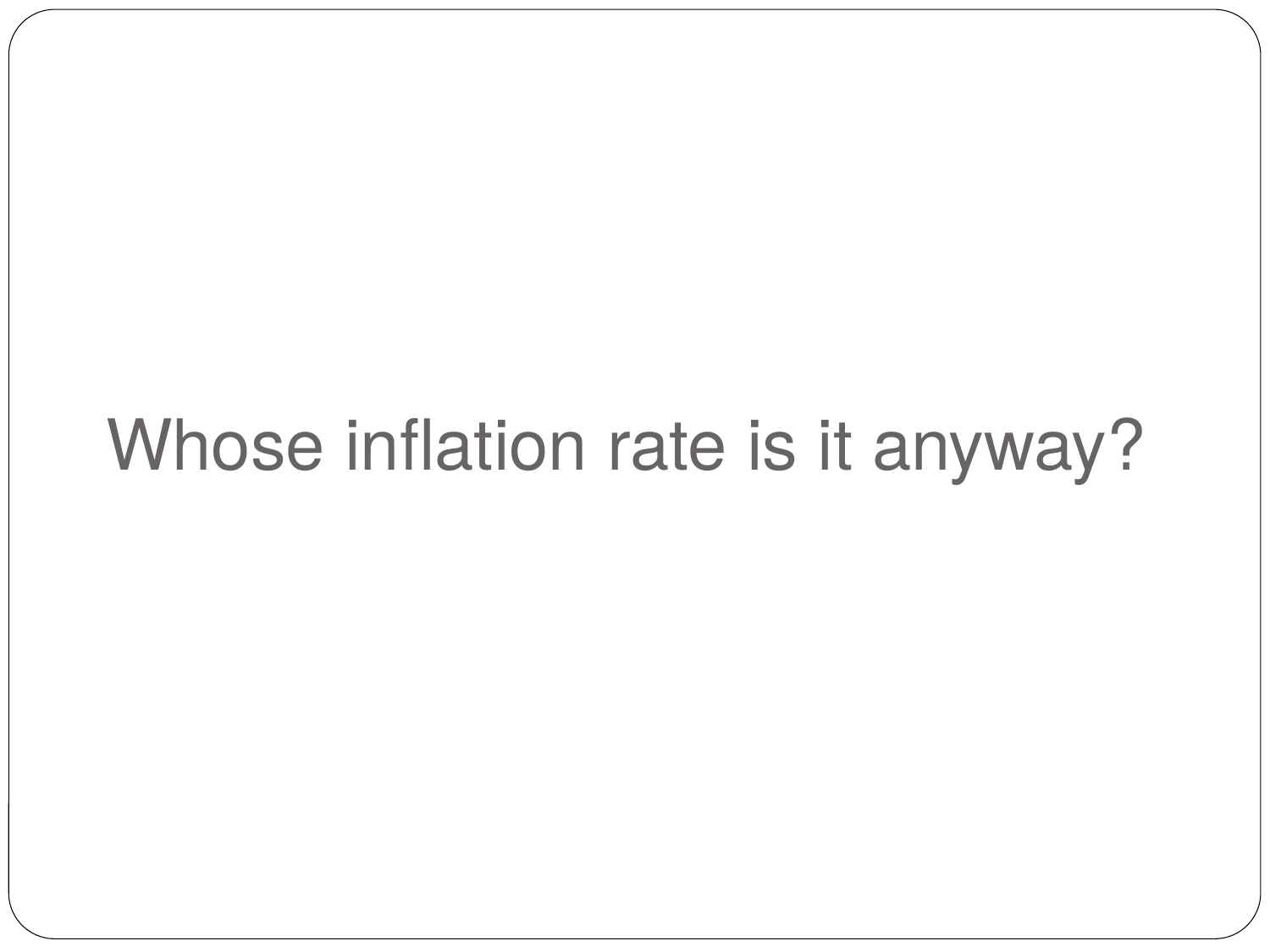

# Whose inflation rate is it anyway?